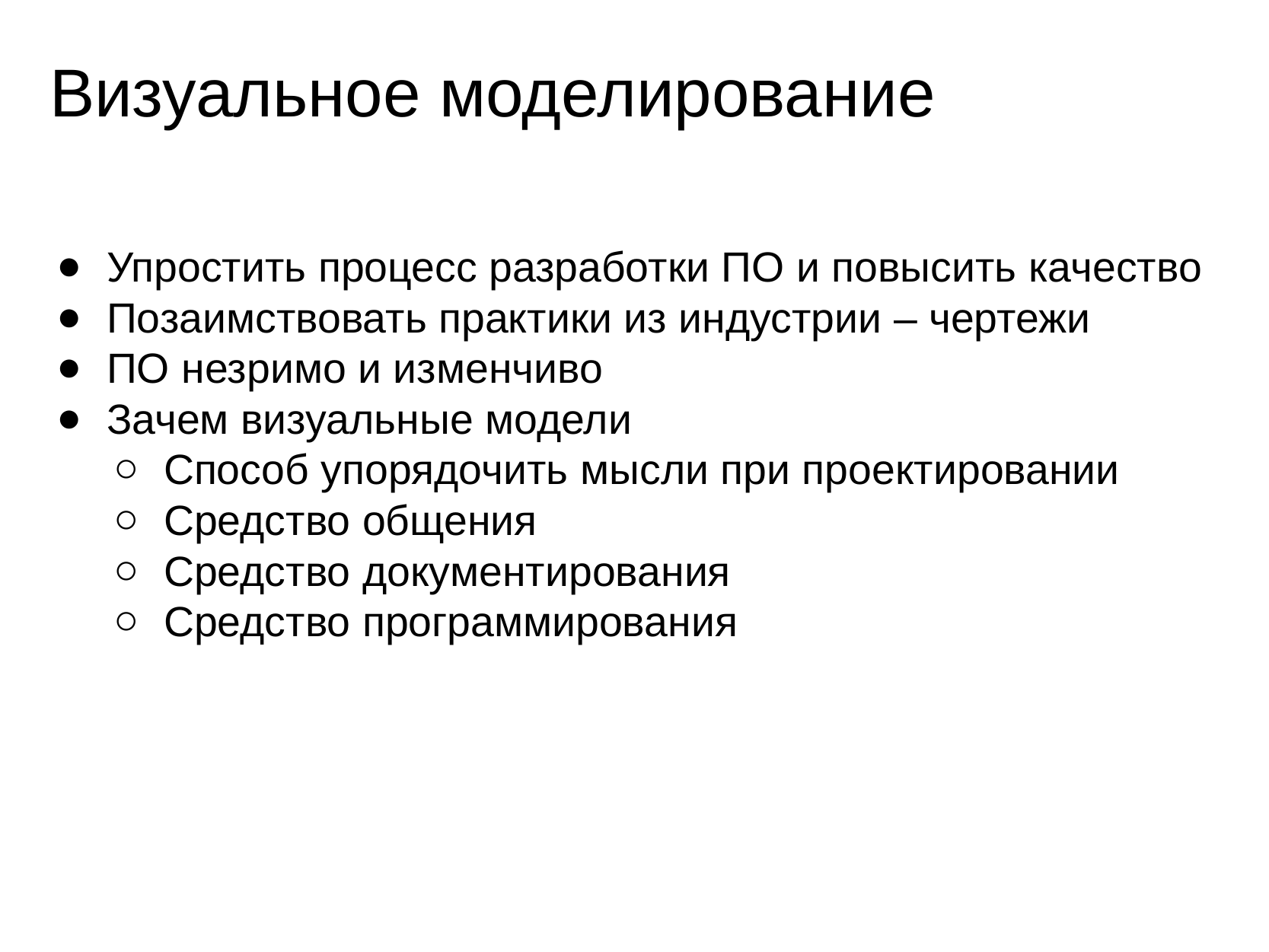

# Визуальное моделирование
Упростить процесс разработки ПО и повысить качество
Позаимствовать практики из индустрии – чертежи
ПО незримо и изменчиво
Зачем визуальные модели
Способ упорядочить мысли при проектировании
Средство общения
Средство документирования
Средство программирования